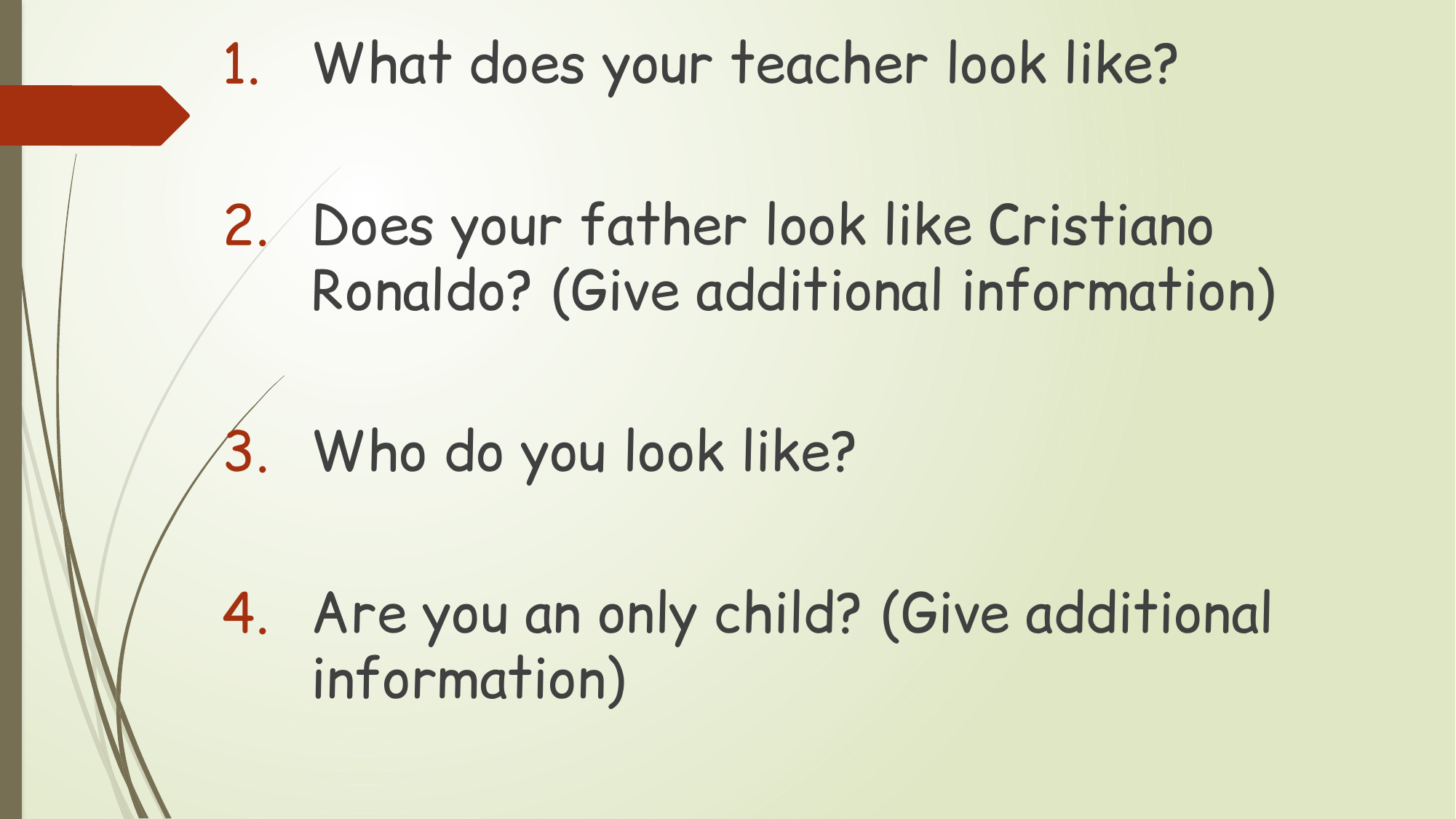

What does your teacher look like?

Does your father look like Cristiano Ronaldo? (Give additional information)

Who do you look like?

Are you an only child? (Give additional information)